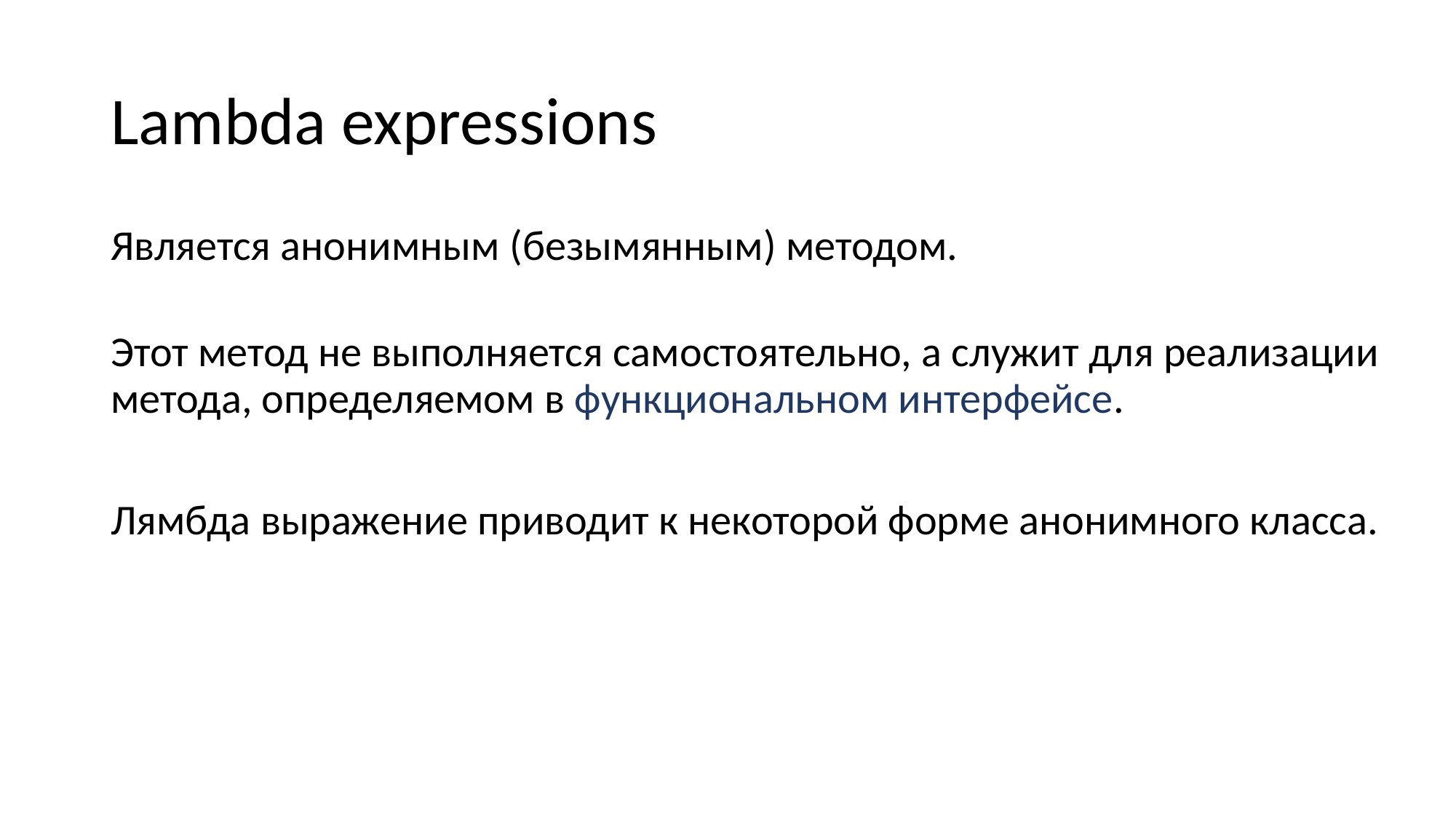

# Lambda expressions
Является анонимным (безымянным) методом.
Этот метод не выполняется самостоятельно, а служит для реализации метода, определяемом в функциональном интерфейсе.

Лямбда выражение приводит к некоторой форме анонимного класса.